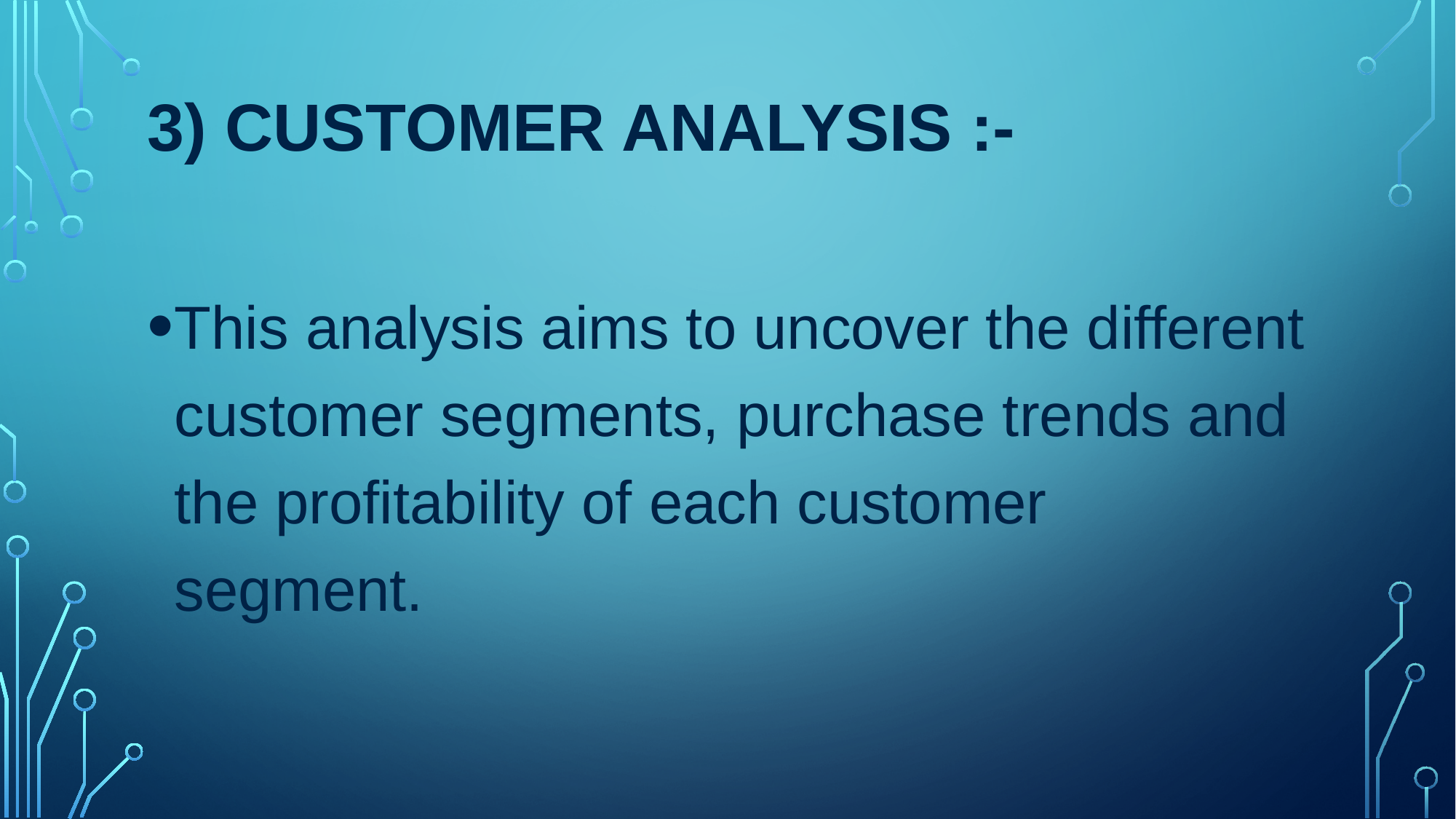

# 3) Customer Analysis :-
This analysis aims to uncover the different customer segments, purchase trends and the profitability of each customer segment.